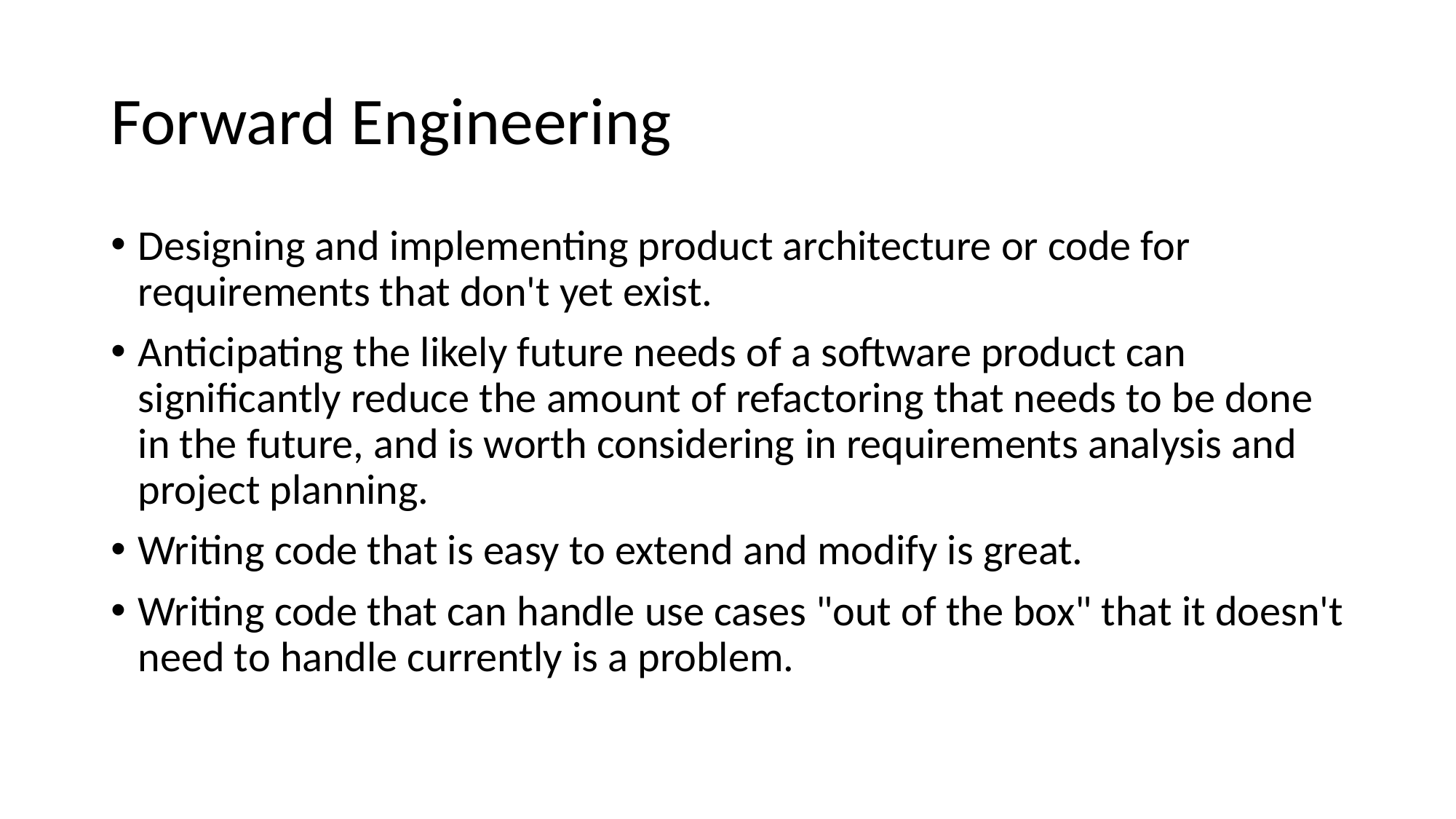

# Forward Engineering
Designing and implementing product architecture or code for requirements that don't yet exist.
Anticipating the likely future needs of a software product can significantly reduce the amount of refactoring that needs to be done in the future, and is worth considering in requirements analysis and project planning.
Writing code that is easy to extend and modify is great.
Writing code that can handle use cases "out of the box" that it doesn't need to handle currently is a problem.